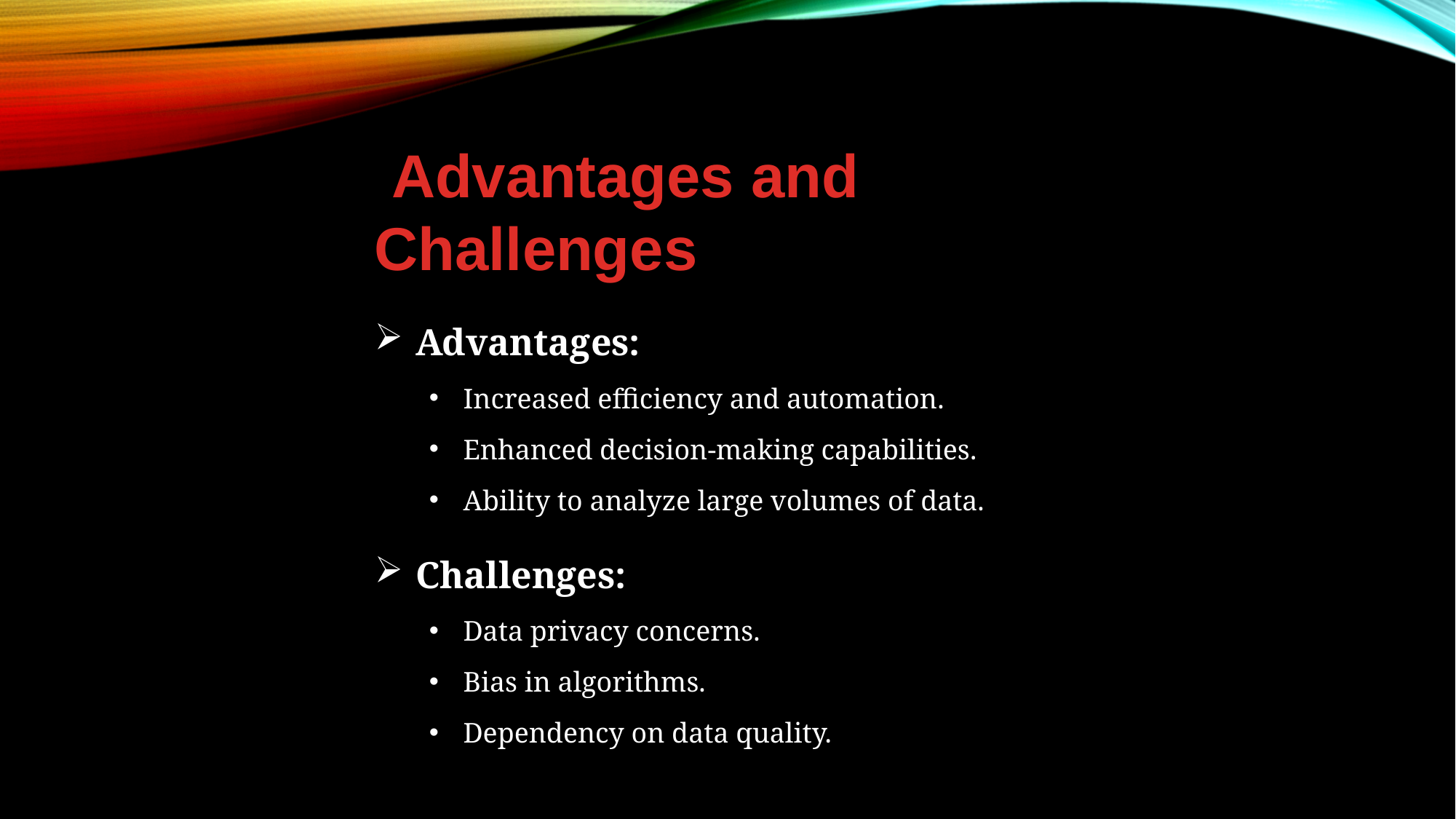

Advantages and Challenges
Advantages:
Increased efficiency and automation.
Enhanced decision-making capabilities.
Ability to analyze large volumes of data.
Challenges:
Data privacy concerns.
Bias in algorithms.
Dependency on data quality.